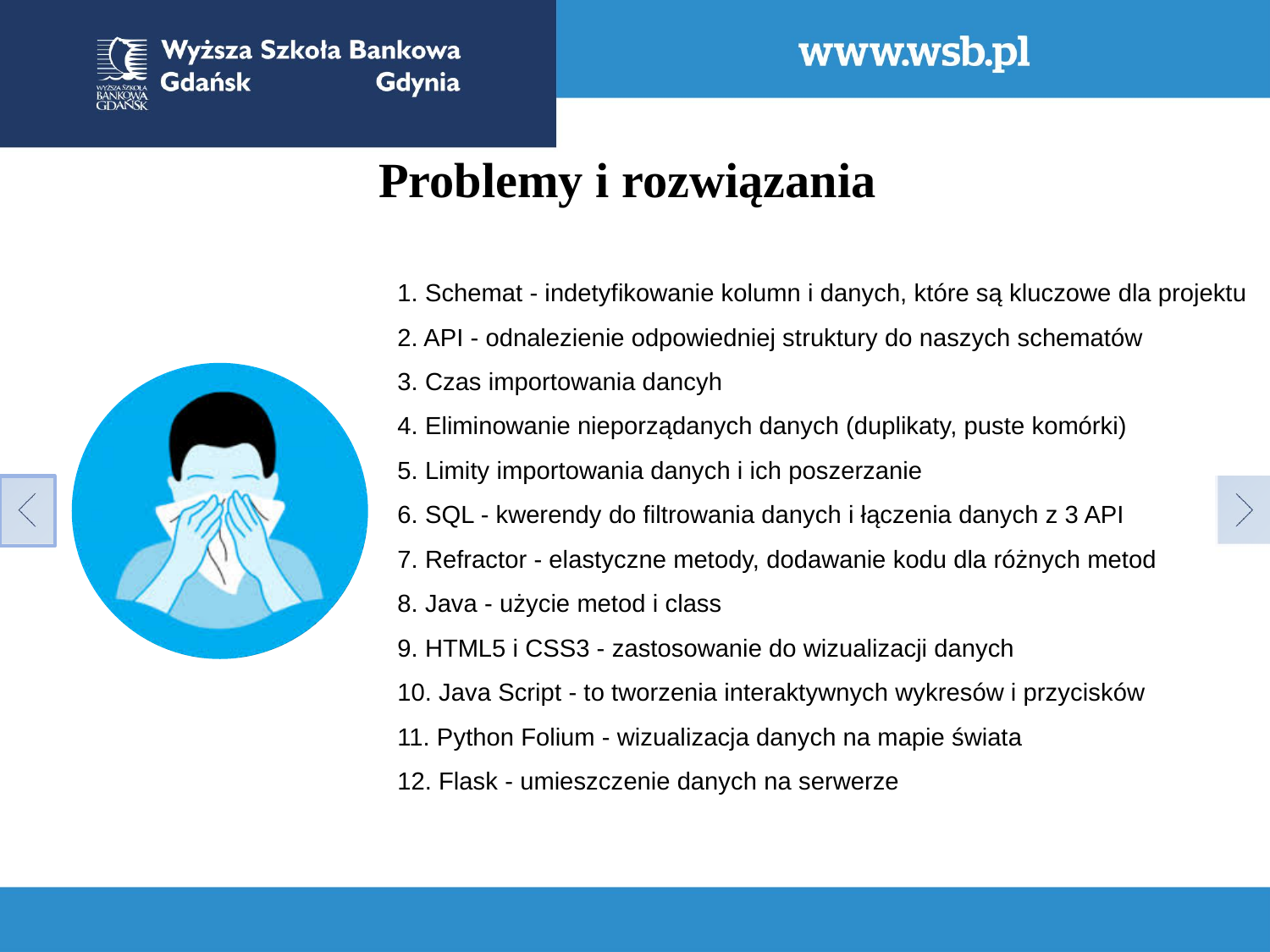

Problemy i rozwiązania
1. Schemat - indetyfikowanie kolumn i danych, które są kluczowe dla projektu
2. API - odnalezienie odpowiedniej struktury do naszych schematów
3. Czas importowania dancyh
4. Eliminowanie nieporządanych danych (duplikaty, puste komórki)
5. Limity importowania danych i ich poszerzanie
6. SQL - kwerendy do filtrowania danych i łączenia danych z 3 API
7. Refractor - elastyczne metody, dodawanie kodu dla różnych metod
8. Java - użycie metod i class
9. HTML5 i CSS3 - zastosowanie do wizualizacji danych
10. Java Script - to tworzenia interaktywnych wykresów i przycisków
11. Python Folium - wizualizacja danych na mapie świata
12. Flask - umieszczenie danych na serwerze